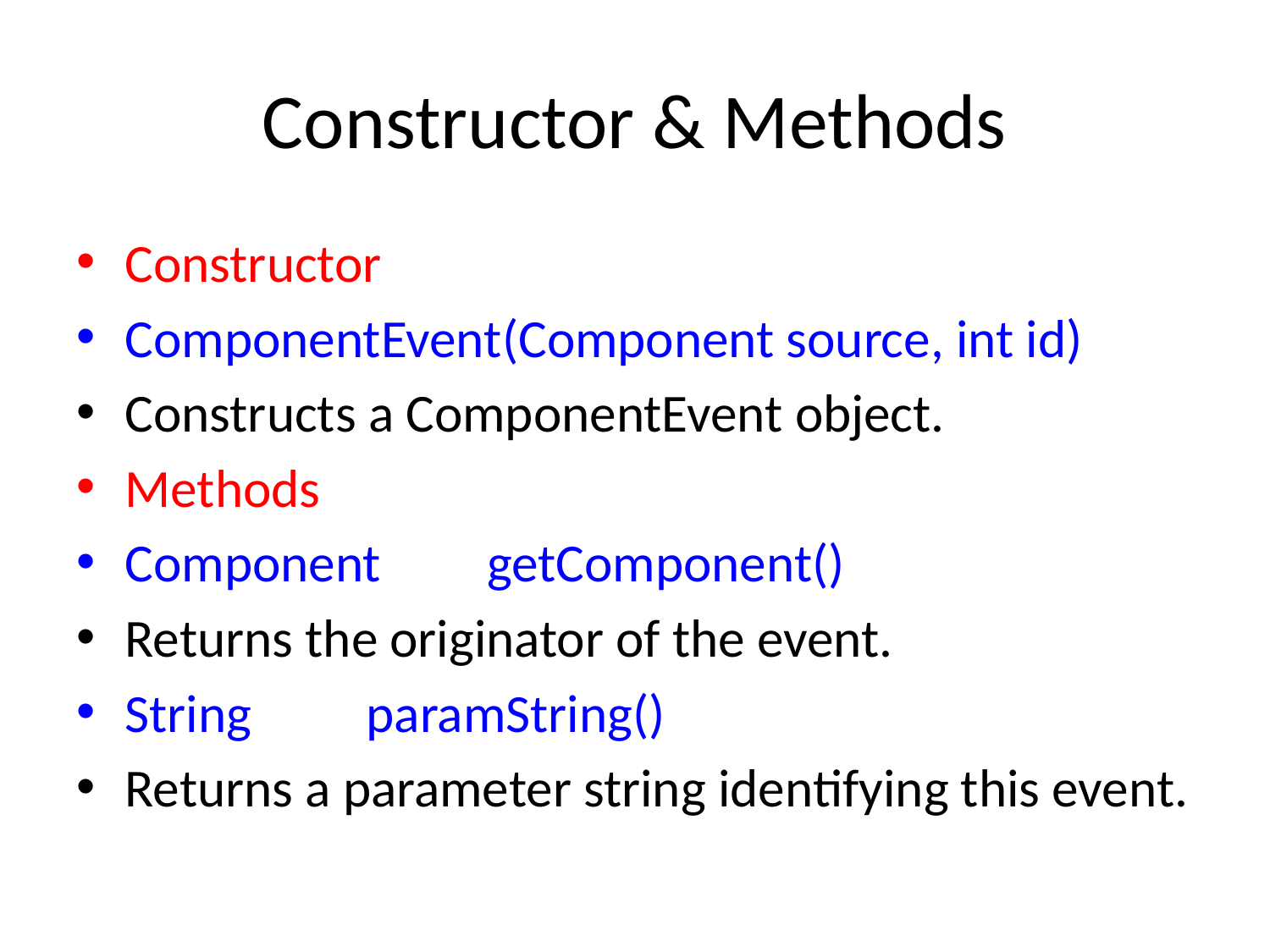

# Constructor & Methods
Constructor
ComponentEvent(Component source, int id)
Constructs a ComponentEvent object.
Methods
Component	getComponent()
Returns the originator of the event.
String	paramString()
Returns a parameter string identifying this event.